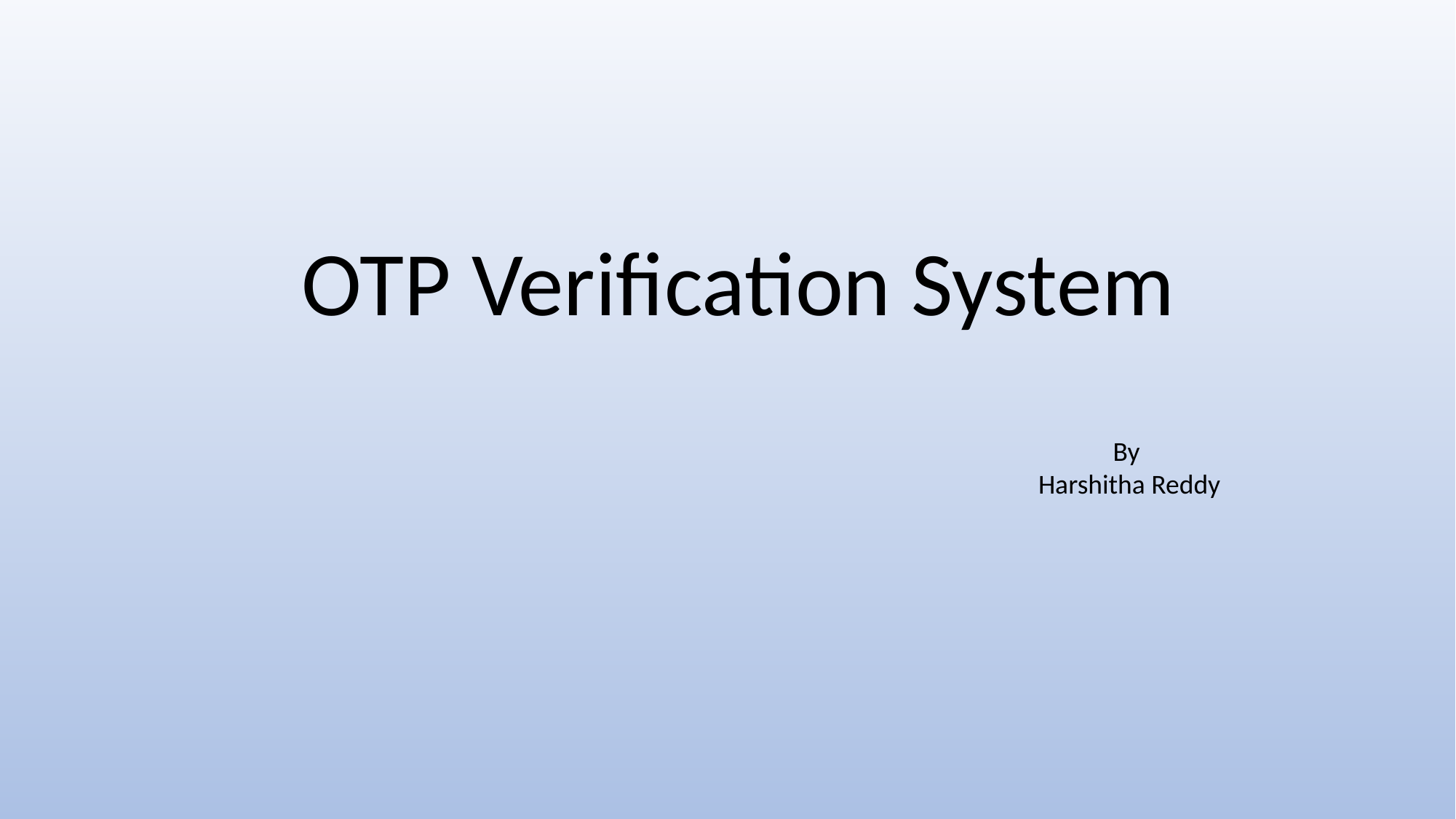

# OTP Verification System
By
Harshitha Reddy